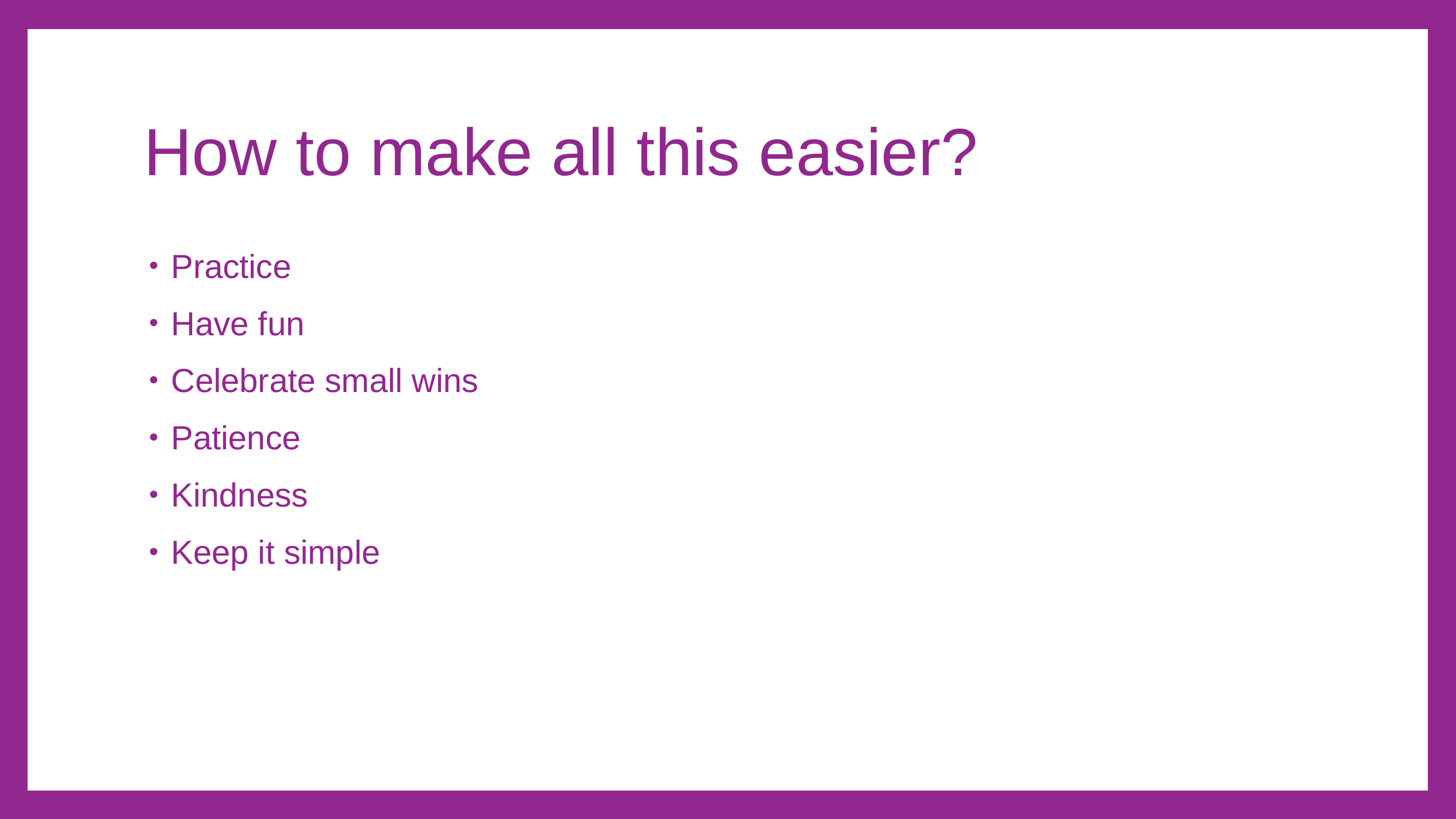

# How to make all this easier?
Practice
Have fun
Celebrate small wins
Patience
Kindness
Keep it simple